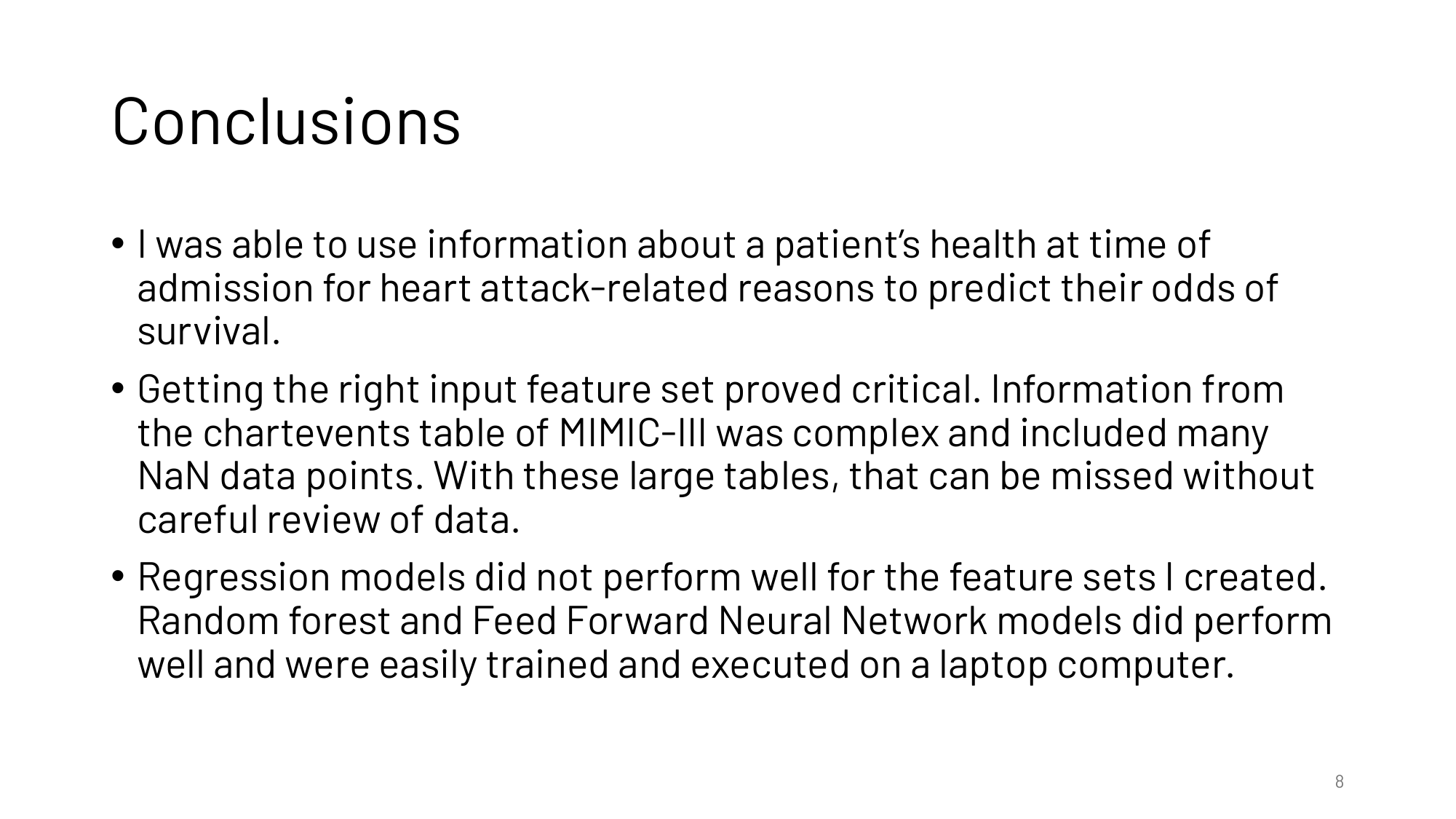

# Conclusions
I was able to use information about a patient’s health at time of admission for heart attack-related reasons to predict their odds of survival.
Getting the right input feature set proved critical. Information from the chartevents table of MIMIC-III was complex and included many NaN data points. With these large tables, that can be missed without careful review of data.
Regression models did not perform well for the feature sets I created. Random forest and Feed Forward Neural Network models did perform well and were easily trained and executed on a laptop computer.
8